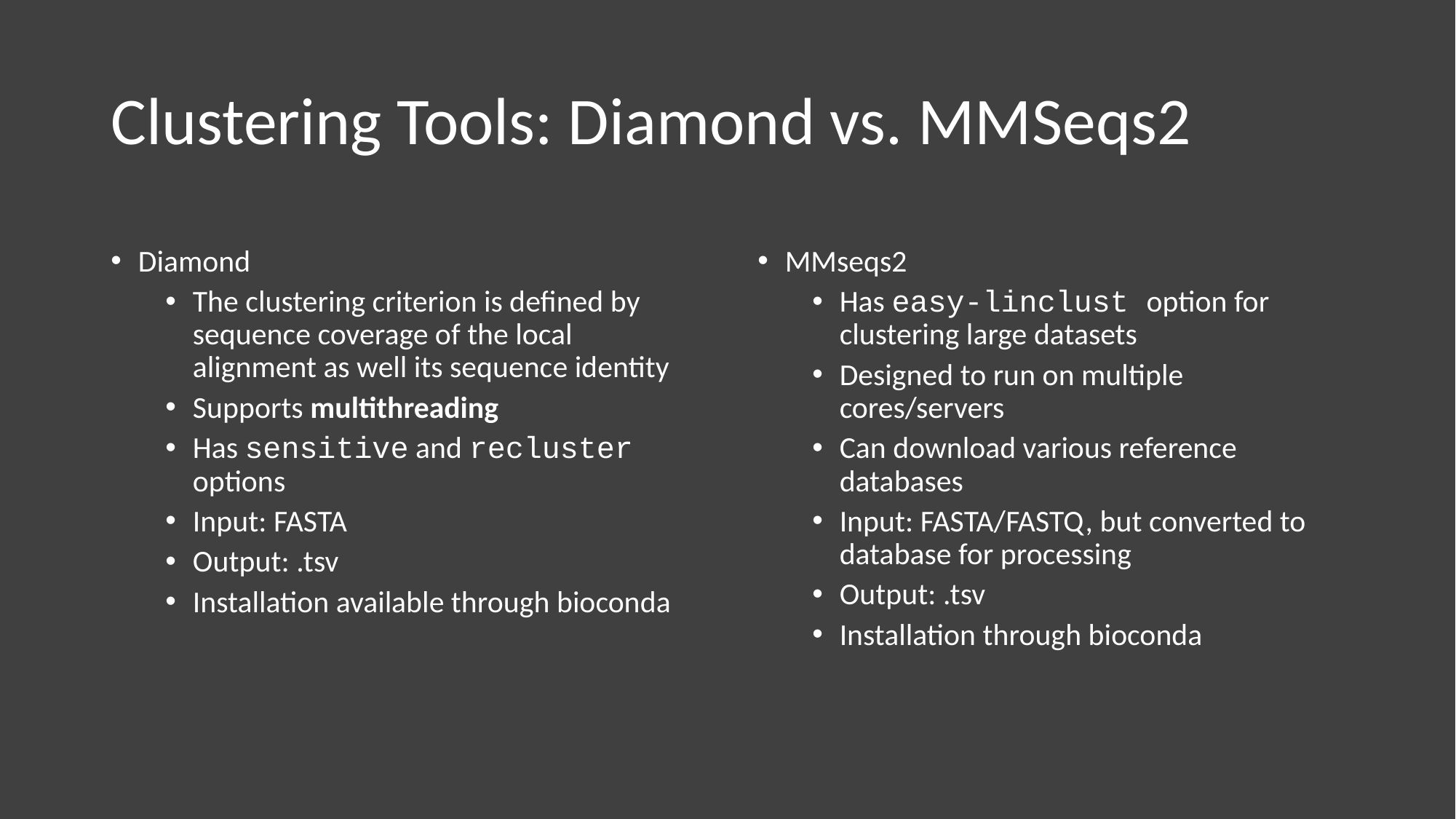

# Clustering Tools: Diamond vs. MMSeqs2
Diamond
The clustering criterion is defined by sequence coverage of the local alignment as well its sequence identity
Supports multithreading
Has sensitive and recluster options
Input: FASTA
Output: .tsv
Installation available through bioconda

MMseqs2
Has easy-linclust option for clustering large datasets
Designed to run on multiple cores/servers
Can download various reference databases
Input: FASTA/FASTQ, but converted to database for processing
Output: .tsv
Installation through bioconda